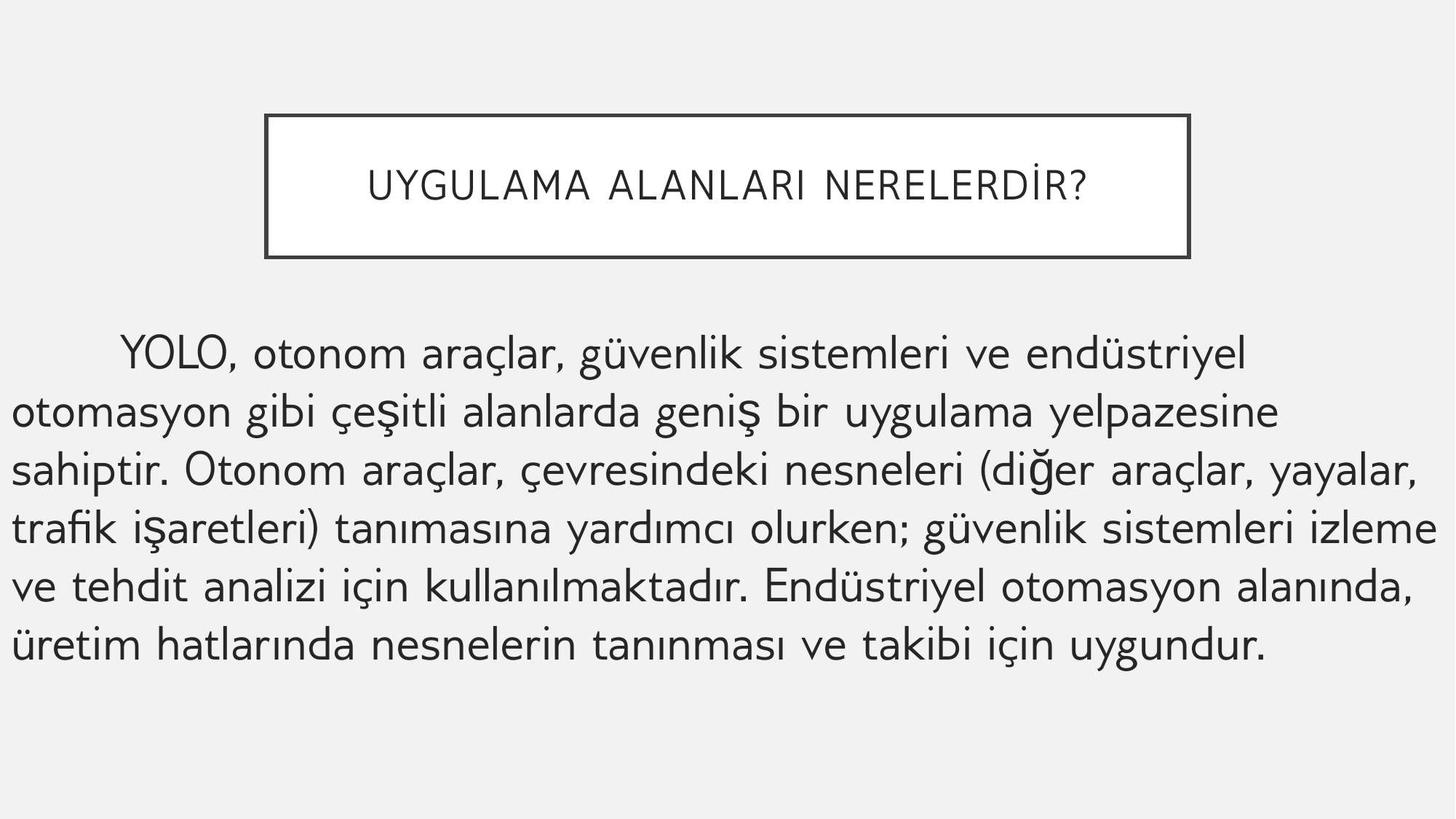

# Uygulama Alanları Nerelerdir?
	YOLO, otonom araçlar, güvenlik sistemleri ve endüstriyel otomasyon gibi çeşitli alanlarda geniş bir uygulama yelpazesine sahiptir. Otonom araçlar, çevresindeki nesneleri (diğer araçlar, yayalar, trafik işaretleri) tanımasına yardımcı olurken; güvenlik sistemleri izleme ve tehdit analizi için kullanılmaktadır. Endüstriyel otomasyon alanında, üretim hatlarında nesnelerin tanınması ve takibi için uygundur.